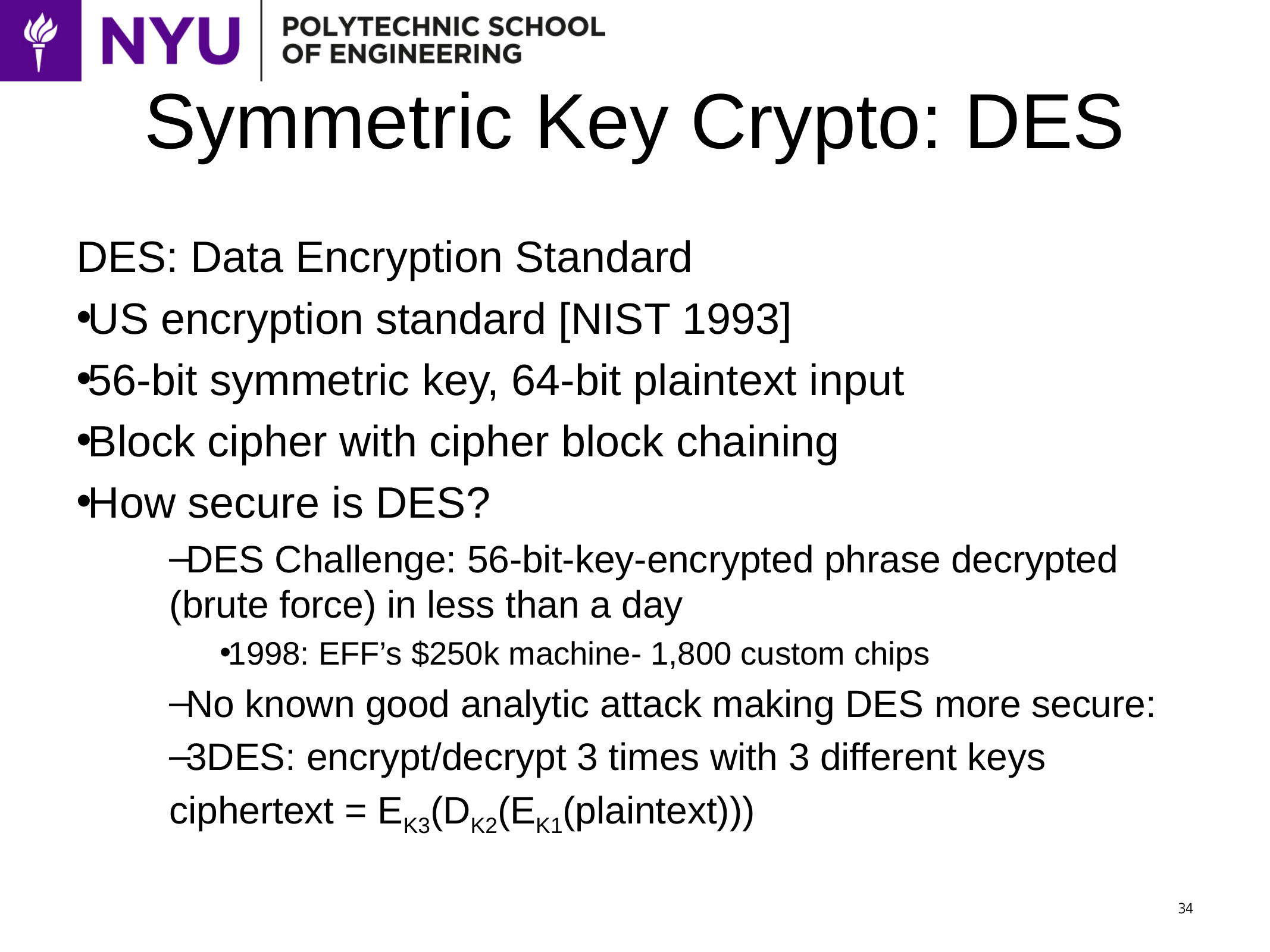

# Symmetric Key Crypto: DES
DES: Data Encryption Standard
US encryption standard [NIST 1993]
56-bit symmetric key, 64-bit plaintext input
Block cipher with cipher block chaining
How secure is DES?
DES Challenge: 56-bit-key-encrypted phrase decrypted (brute force) in less than a day
1998: EFF’s $250k machine- 1,800 custom chips
No known good analytic attack making DES more secure:
3DES: encrypt/decrypt 3 times with 3 different keys
			ciphertext = EK3(DK2(EK1(plaintext)))
34